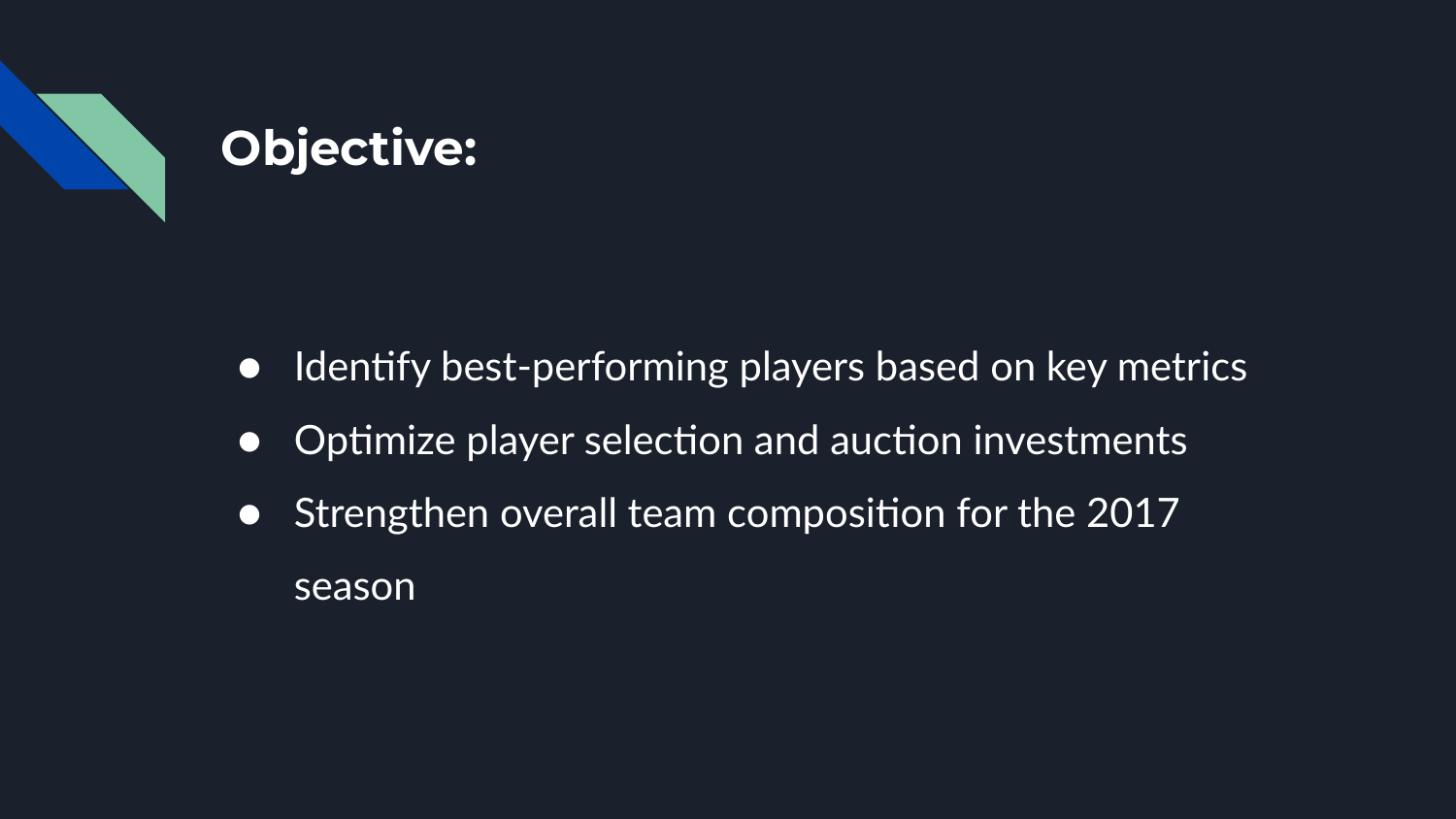

# Objective:
Identify best-performing players based on key metrics
Optimize player selection and auction investments
Strengthen overall team composition for the 2017 season